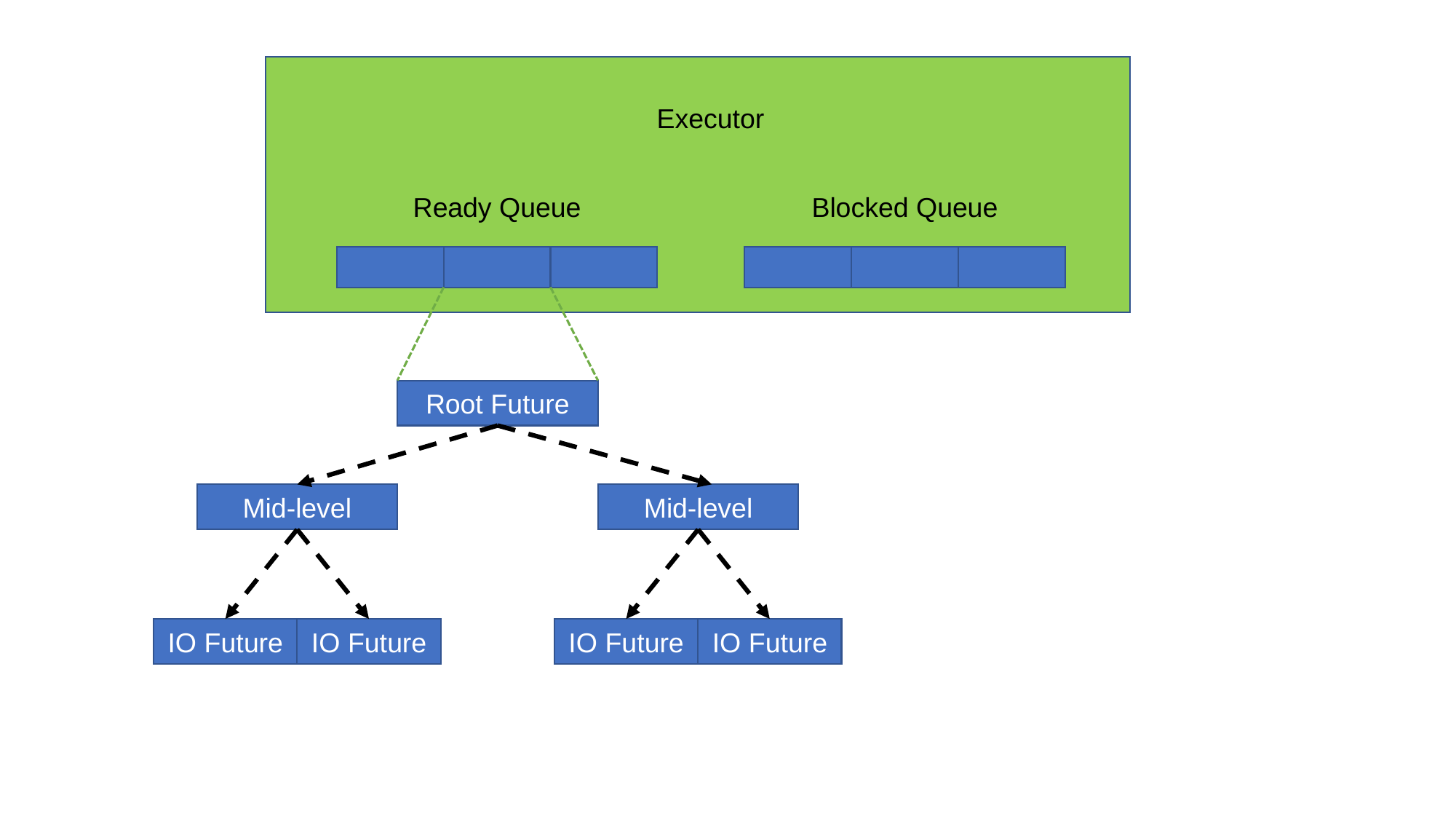

Executor
Ready Queue
Blocked Queue

Root Future
Mid-level
Mid-level
IO Future
IO Future
IO Future
IO Future